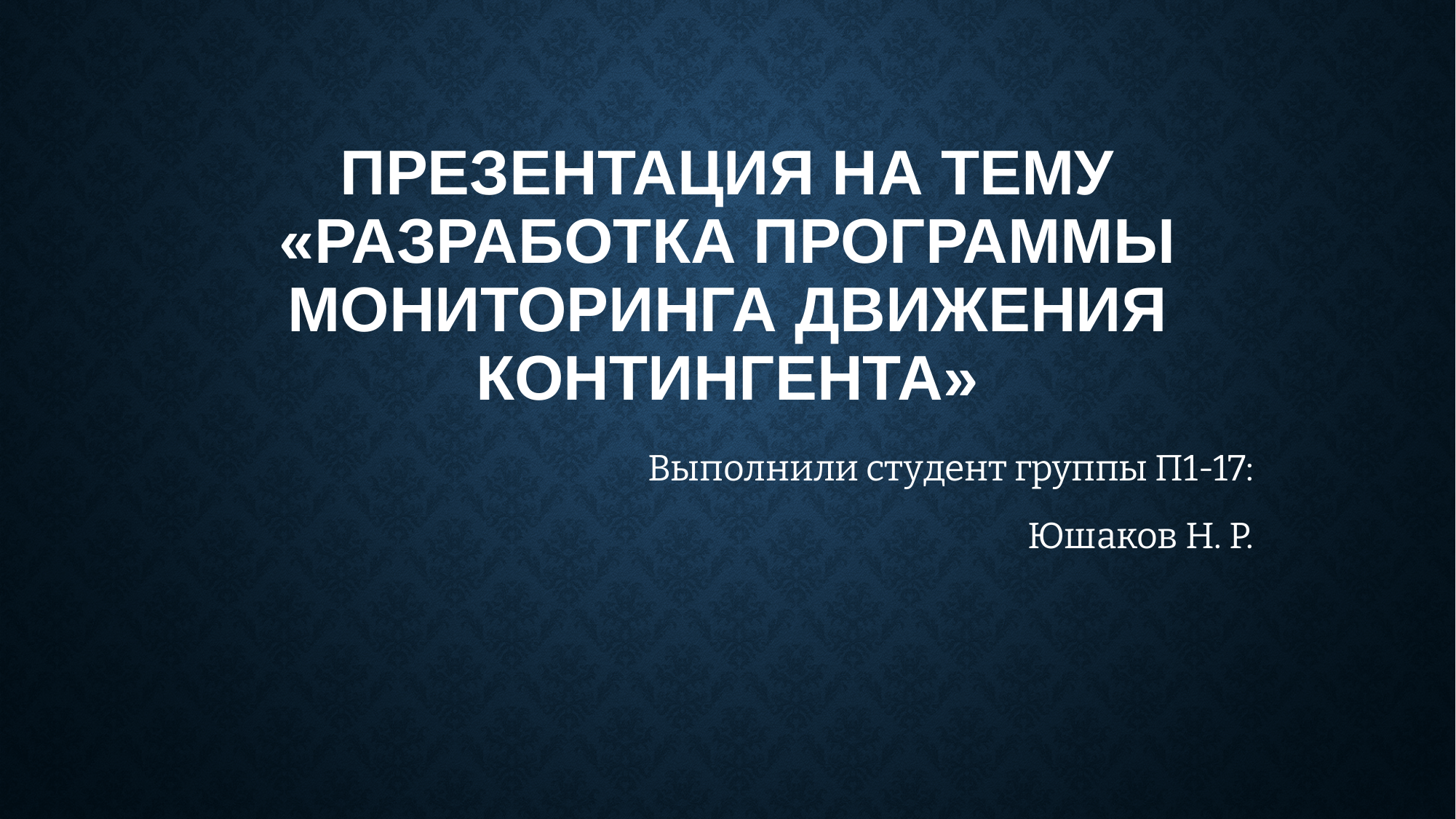

# Презентация на тему «разработка программы мониторинга движения контингента»
Выполнили студент группы П1-17:
Юшаков Н. Р.